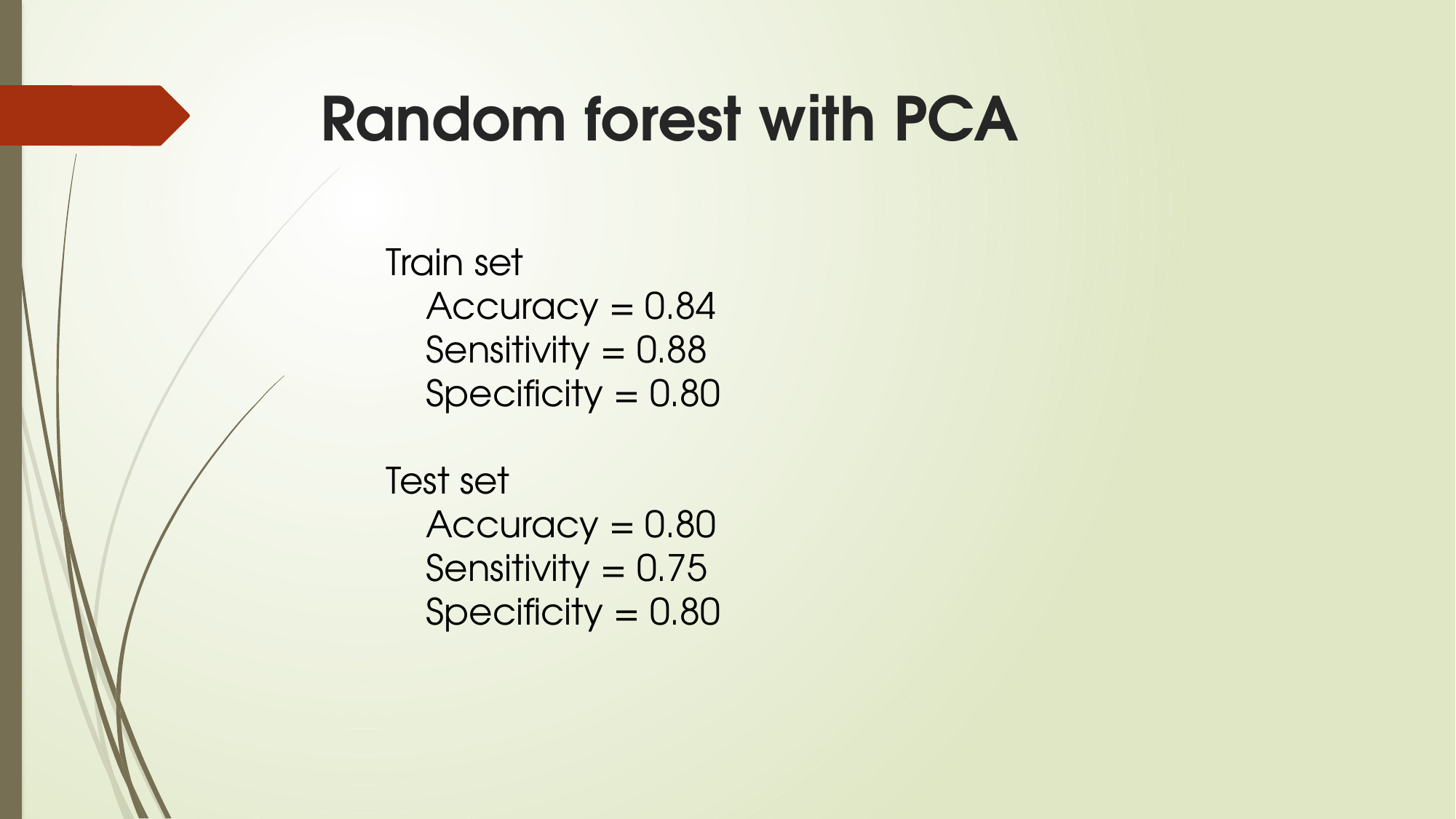

# Random forest with PCA

Train set
    Accuracy = 0.84
    Sensitivity = 0.88
    Specificity = 0.80
Test set
    Accuracy = 0.80
    Sensitivity = 0.75
    Specificity = 0.80